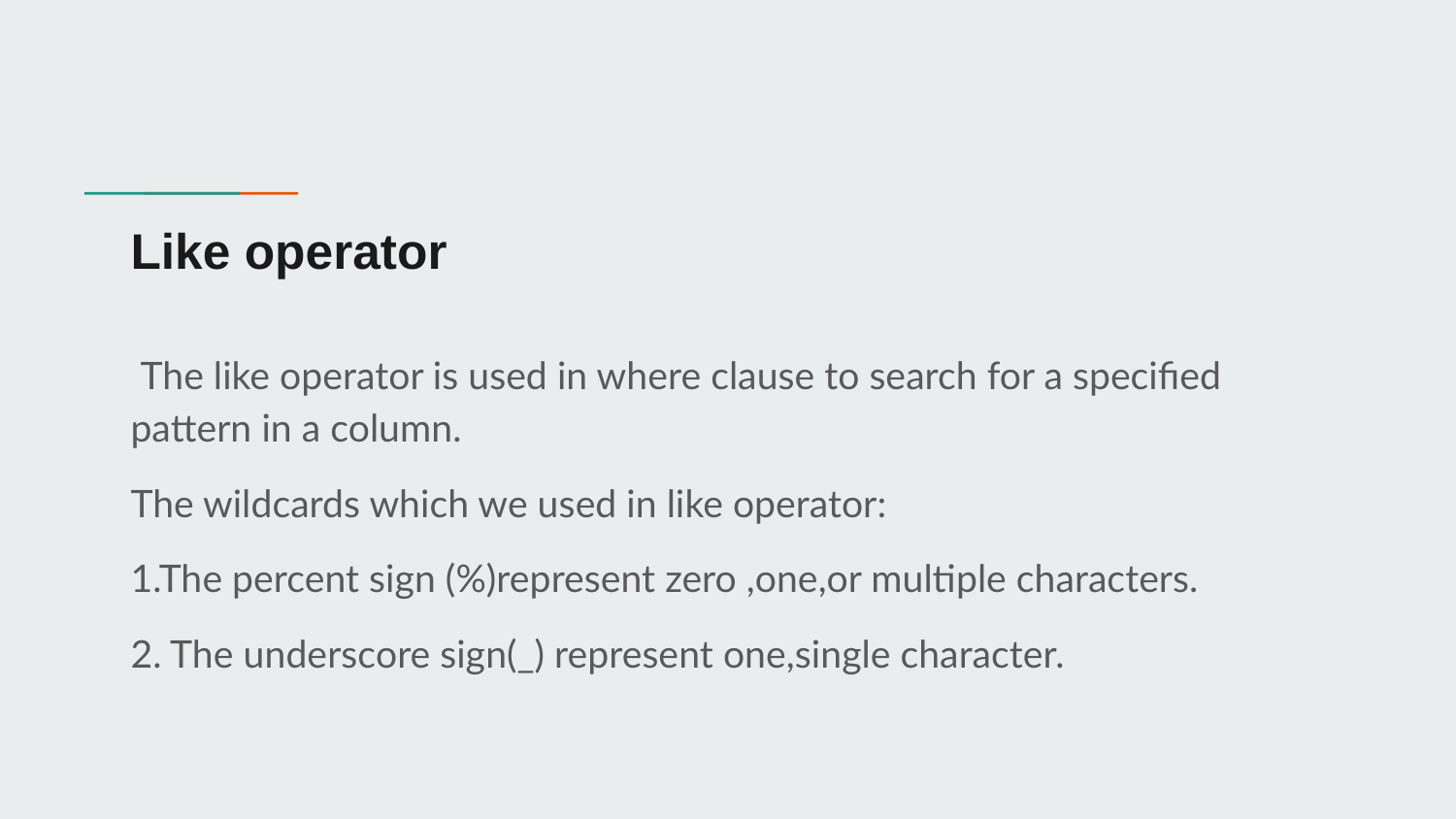

# Like operator
 The like operator is used in where clause to search for a specified pattern in a column.
The wildcards which we used in like operator:
1.The percent sign (%)represent zero ,one,or multiple characters.
2. The underscore sign(_) represent one,single character.